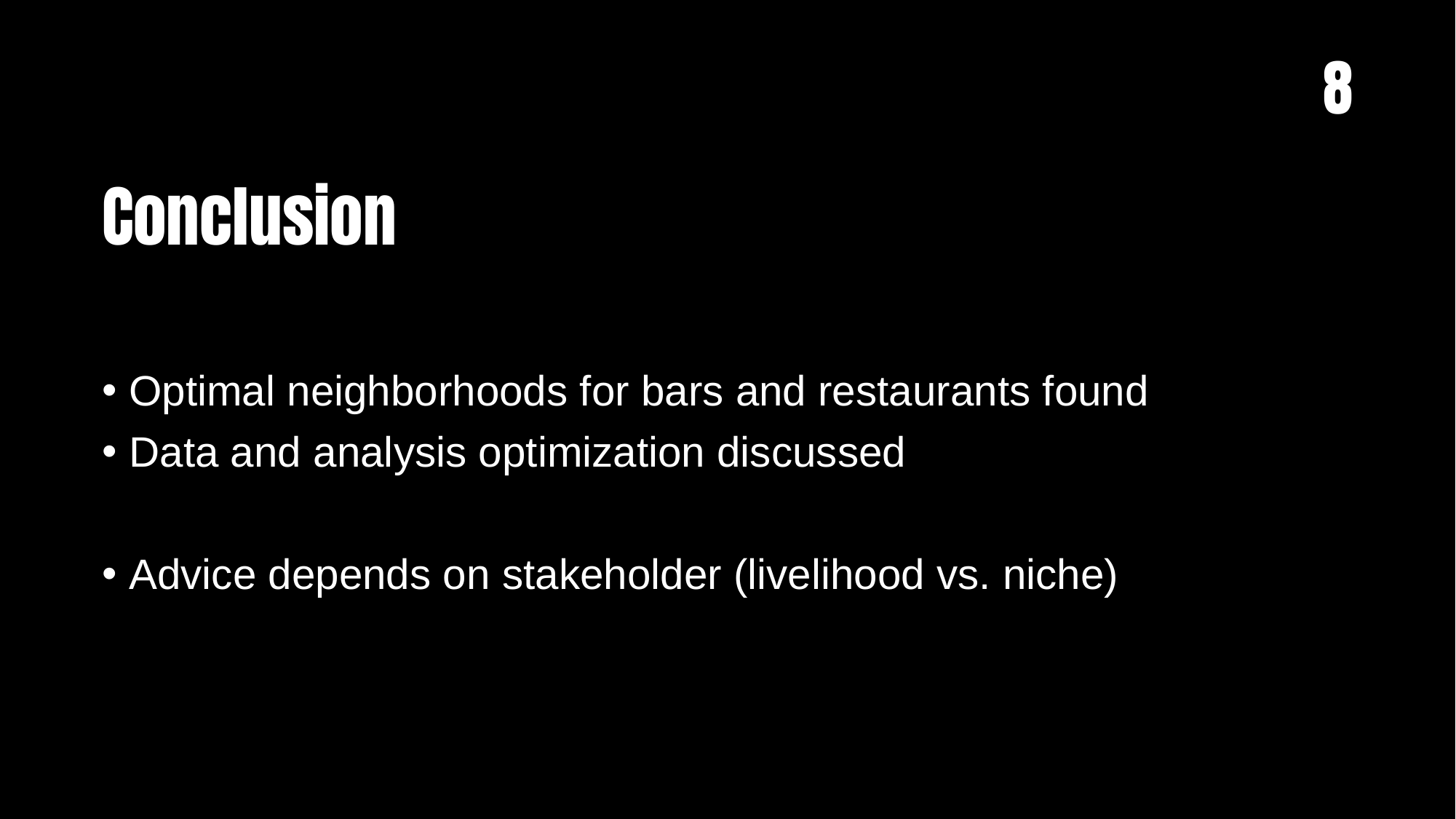

8
# Conclusion
Optimal neighborhoods for bars and restaurants found
Data and analysis optimization discussed

Advice depends on stakeholder (livelihood vs. niche)